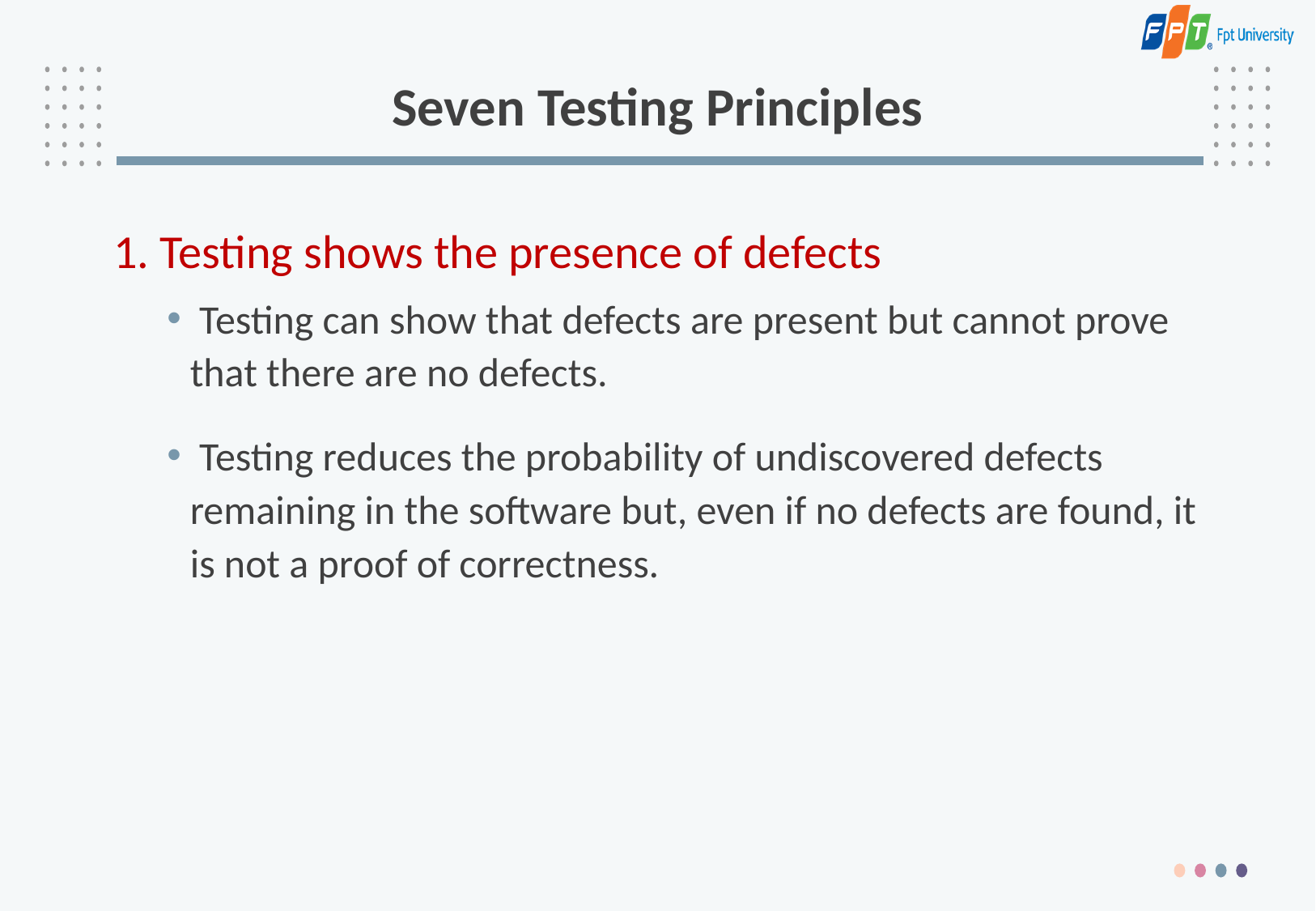

# Seven Testing Principles
1. Testing shows the presence of defects
 Testing can show that defects are present but cannot prove that there are no defects.
 Testing reduces the probability of undiscovered defects remaining in the software but, even if no defects are found, it is not a proof of correctness.